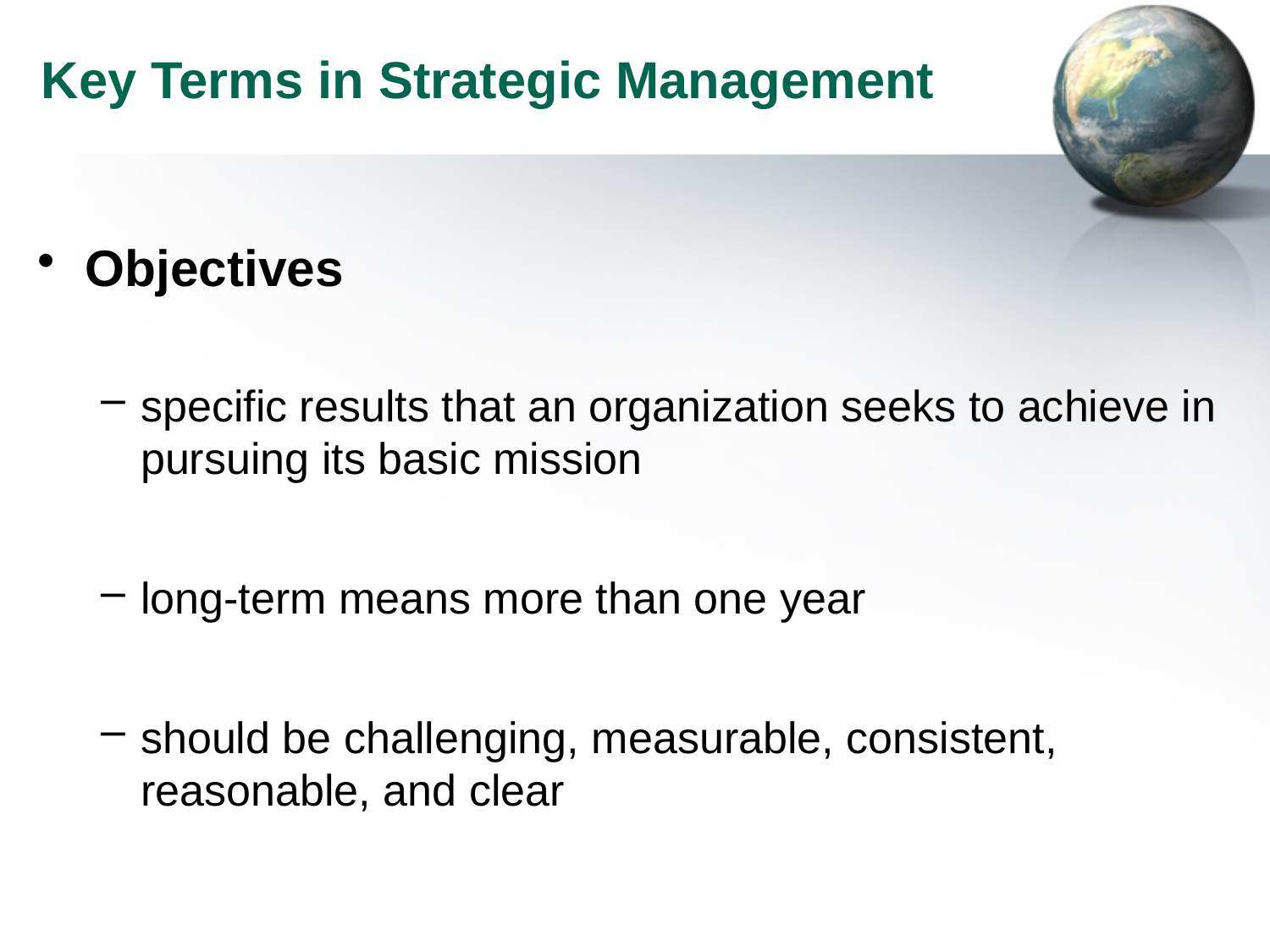

# Key Terms in Strategic Management
Objectives

specific results that an organization seeks to achieve in pursuing its basic mission

long-term means more than one year

should be challenging, measurable, consistent, reasonable, and clear